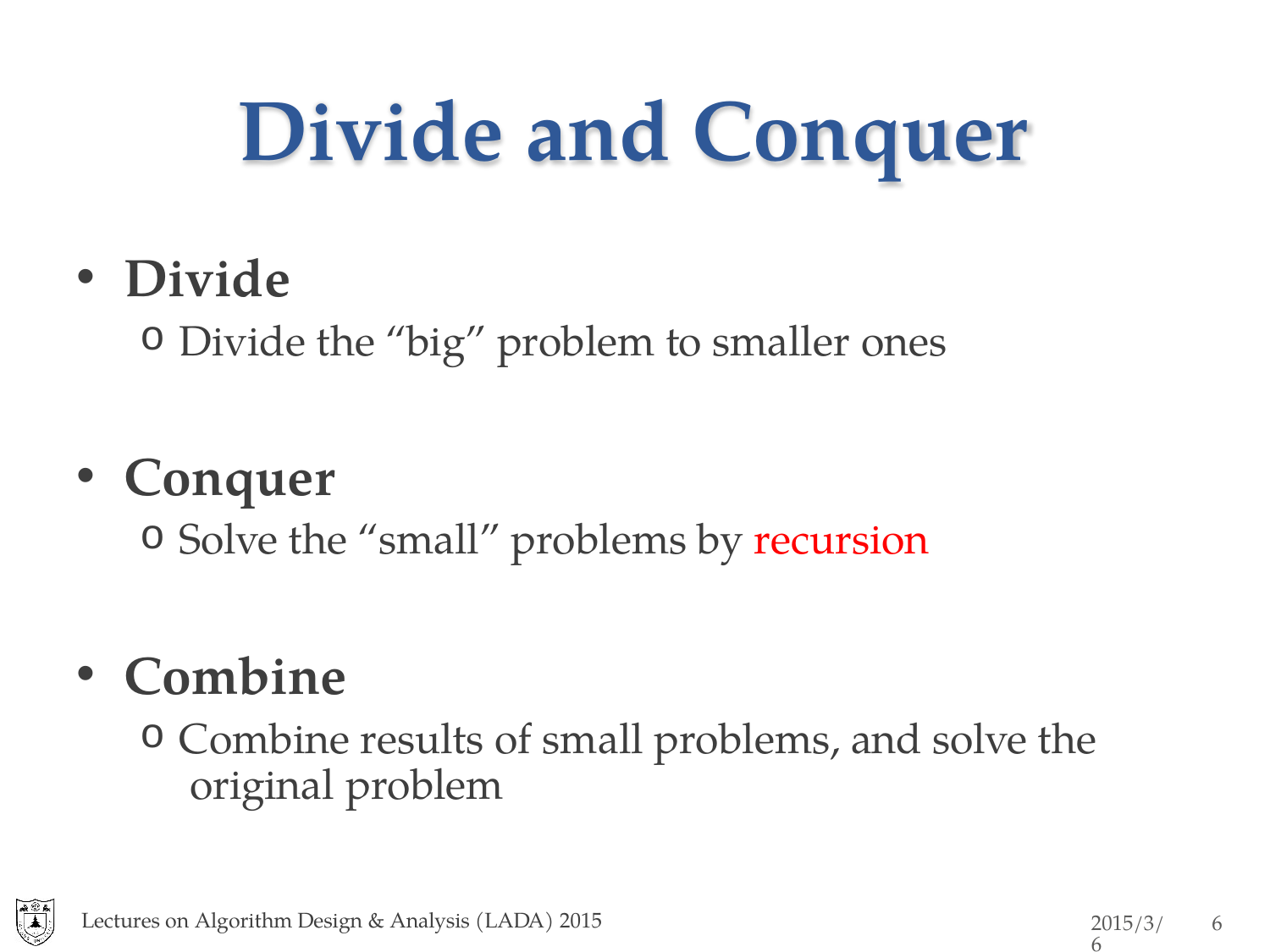

# Divide and Conquer
Divide
Divide the “big” problem to smaller ones

Conquer
Solve the “small” problems by recursion

Combine
Combine results of small problems, and solve the  original problem
Lectures on Algorithm Design & Analysis (LADA) 2015
6
2015/3/6